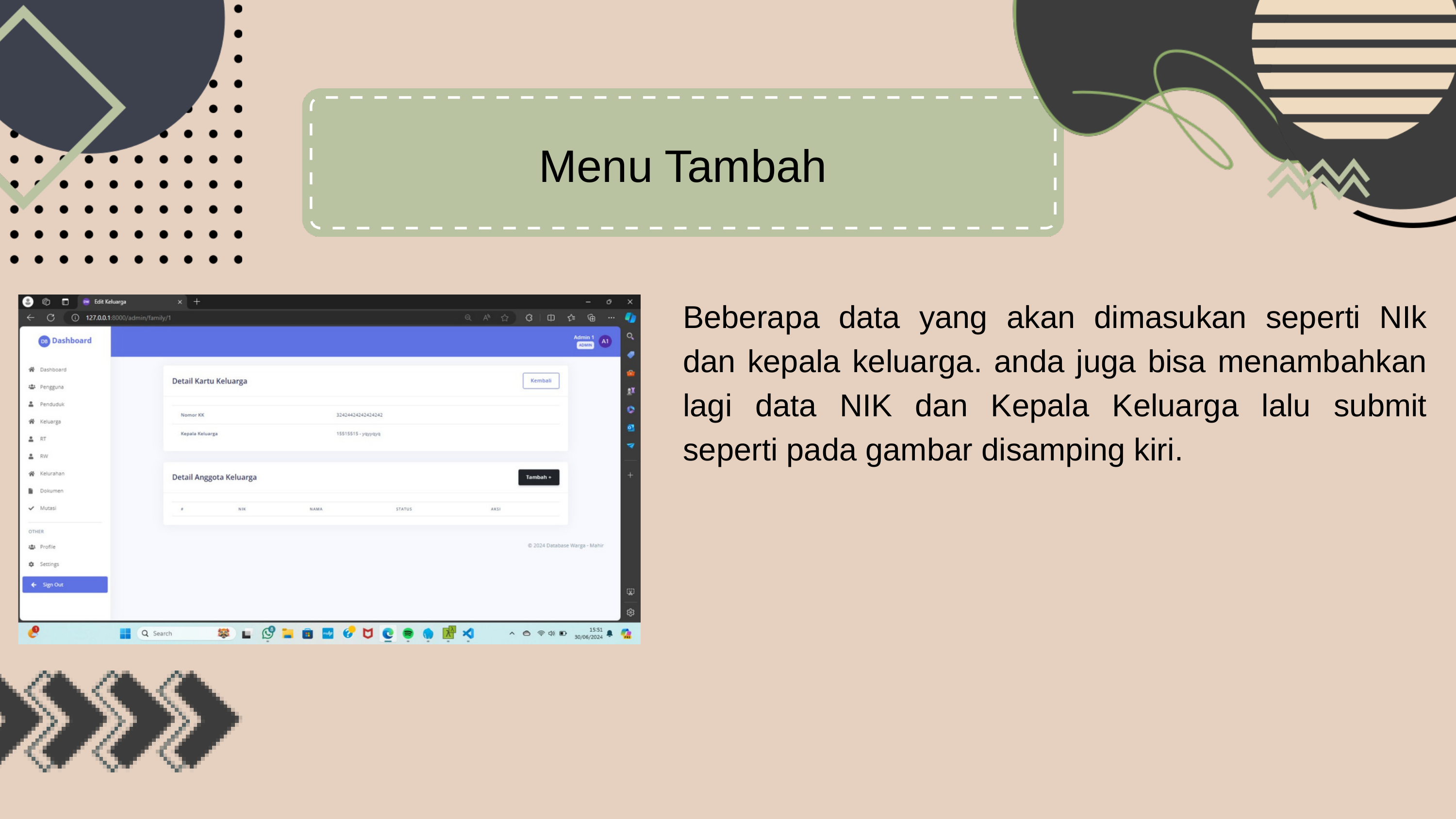

Menu Tambah
Beberapa data yang akan dimasukan seperti NIk dan kepala keluarga. anda juga bisa menambahkan lagi data NIK dan Kepala Keluarga lalu submit seperti pada gambar disamping kiri.